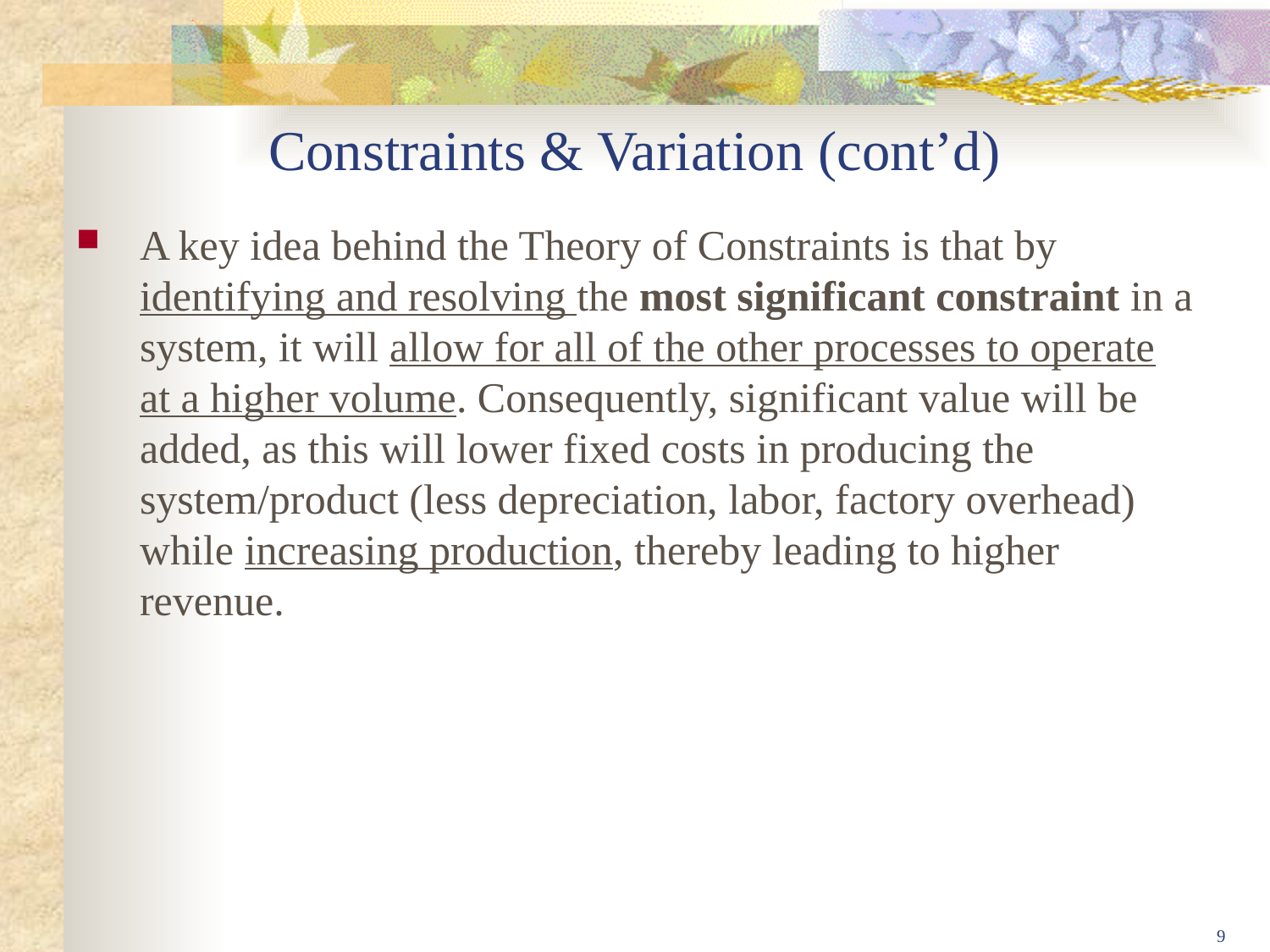

# Constraints & Variation (cont’d)
A key idea behind the Theory of Constraints is that by identifying and resolving the most significant constraint in a system, it will allow for all of the other processes to operate at a higher volume. Consequently, significant value will be added, as this will lower fixed costs in producing the system/product (less depreciation, labor, factory overhead) while increasing production, thereby leading to higher revenue.

9